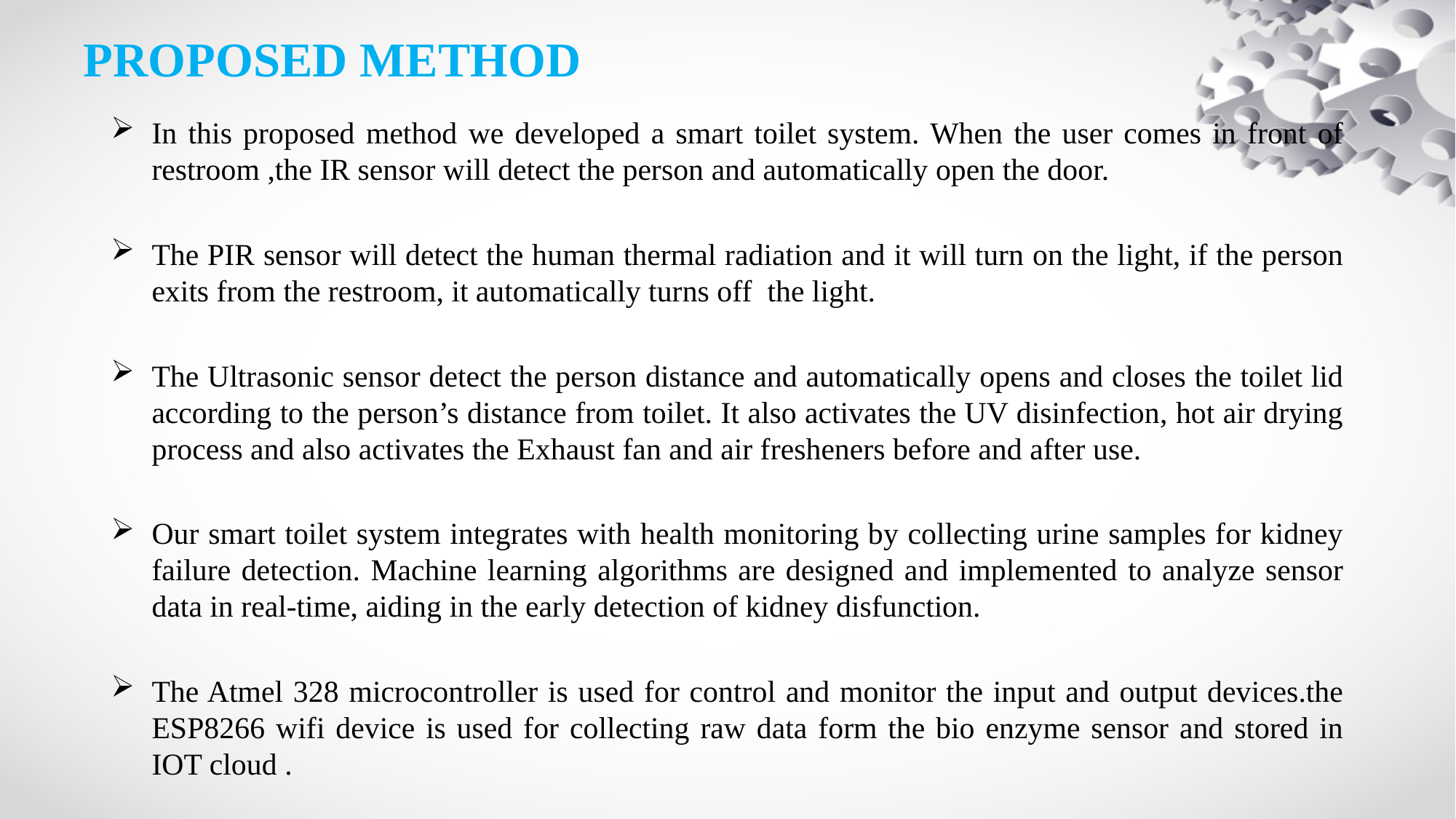

# PROPOSED METHOD
In this proposed method we developed a smart toilet system. When the user comes in front of restroom ,the IR sensor will detect the person and automatically open the door.

The PIR sensor will detect the human thermal radiation and it will turn on the light, if the person exits from the restroom, it automatically turns off  the light.

The Ultrasonic sensor detect the person distance and automatically opens and closes the toilet lid according to the person’s distance from toilet. It also activates the UV disinfection, hot air drying process and also activates the Exhaust fan and air fresheners before and after use.

Our smart toilet system integrates with health monitoring by collecting urine samples for kidney failure detection. Machine learning algorithms are designed and implemented to analyze sensor data in real-time, aiding in the early detection of kidney disfunction.

The Atmel 328 microcontroller is used for control and monitor the input and output devices.the ESP8266 wifi device is used for collecting raw data form the bio enzyme sensor and stored in IOT cloud .